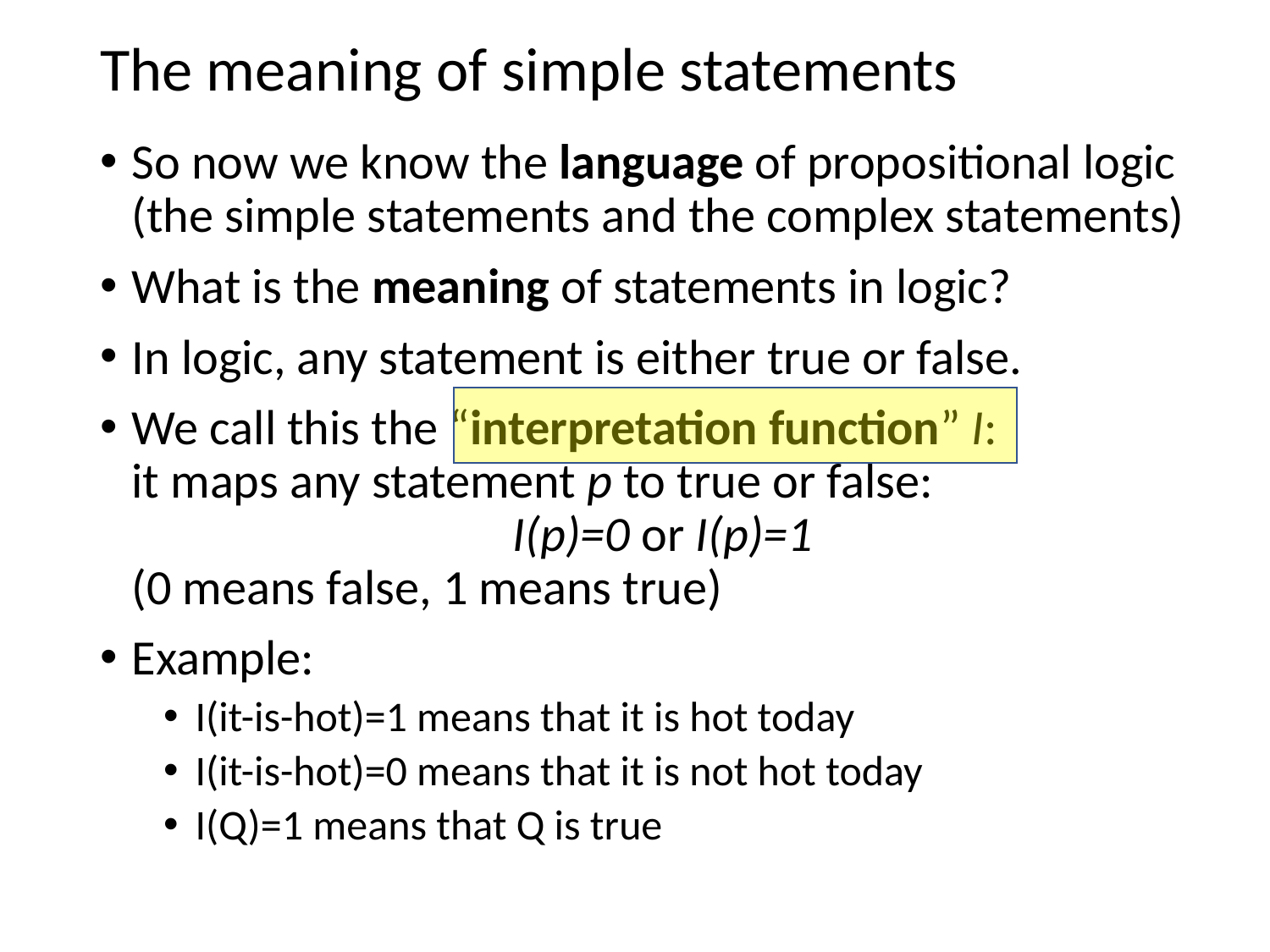

# The meaning of simple statements
So now we know the language of propositional logic (the simple statements and the complex statements)
What is the meaning of statements in logic?
In logic, any statement is either true or false.
We call this the “interpretation function” I:
it maps any statement p to true or false:
			I(p)=0 or I(p)=1
(0 means false, 1 means true)
Example:
I(it-is-hot)=1 means that it is hot today
I(it-is-hot)=0 means that it is not hot today
I(Q)=1 means that Q is true